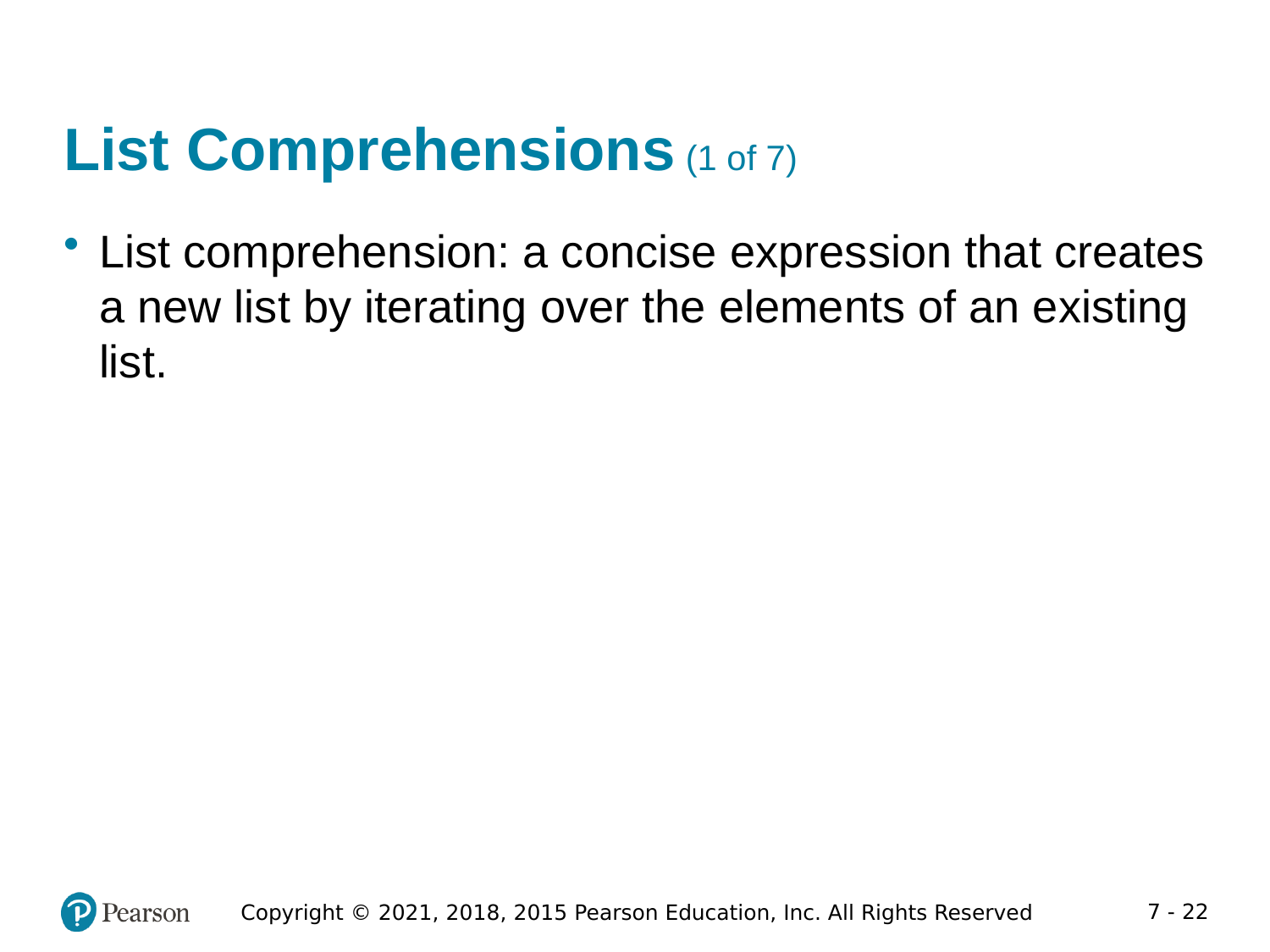

# List Comprehensions (1 of 7)
List comprehension: a concise expression that creates a new list by iterating over the elements of an existing list.